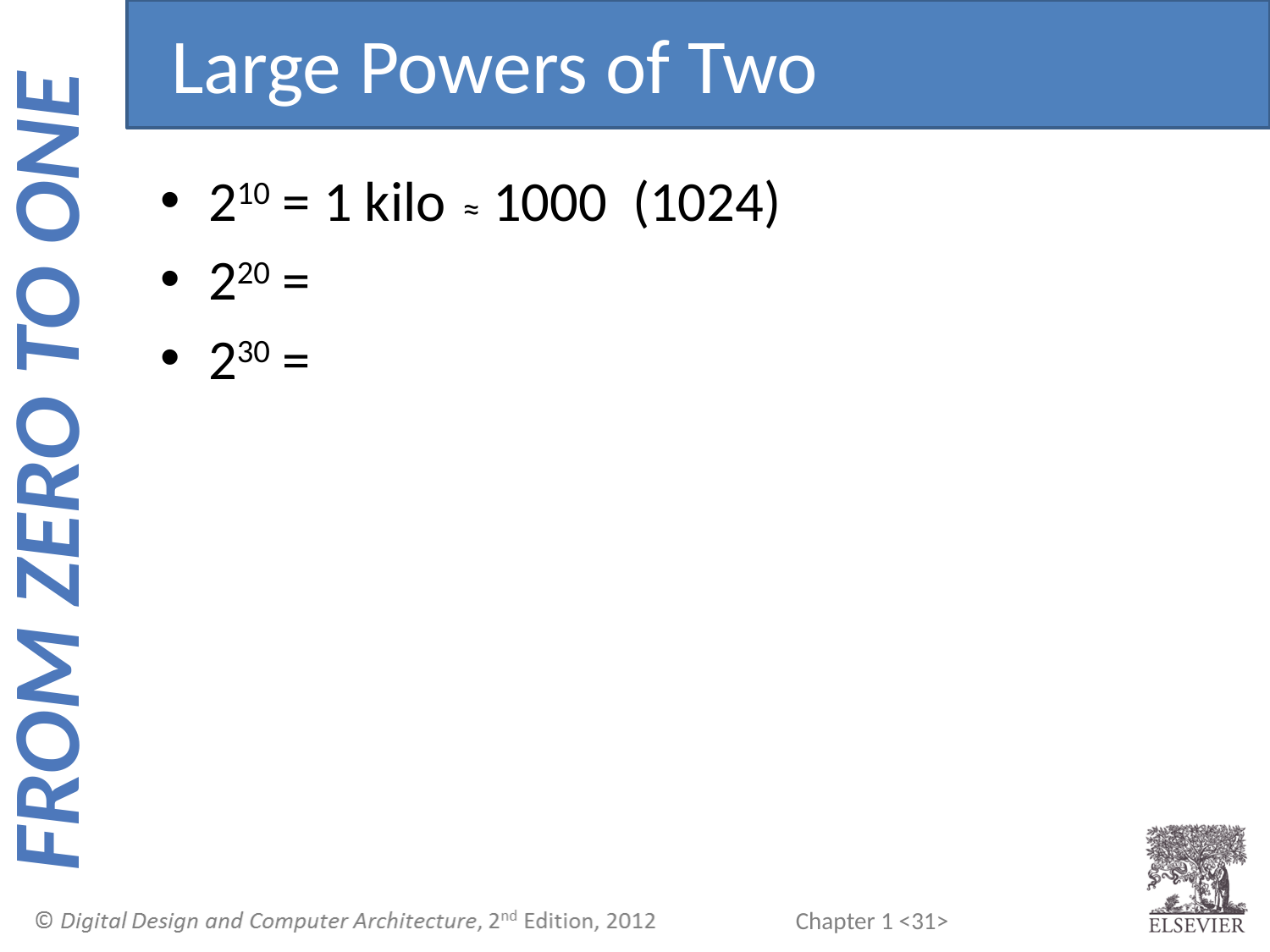

Large Powers of Two

210 = 1 kilo 	≈ 1000  (1024)
220 =
230 =